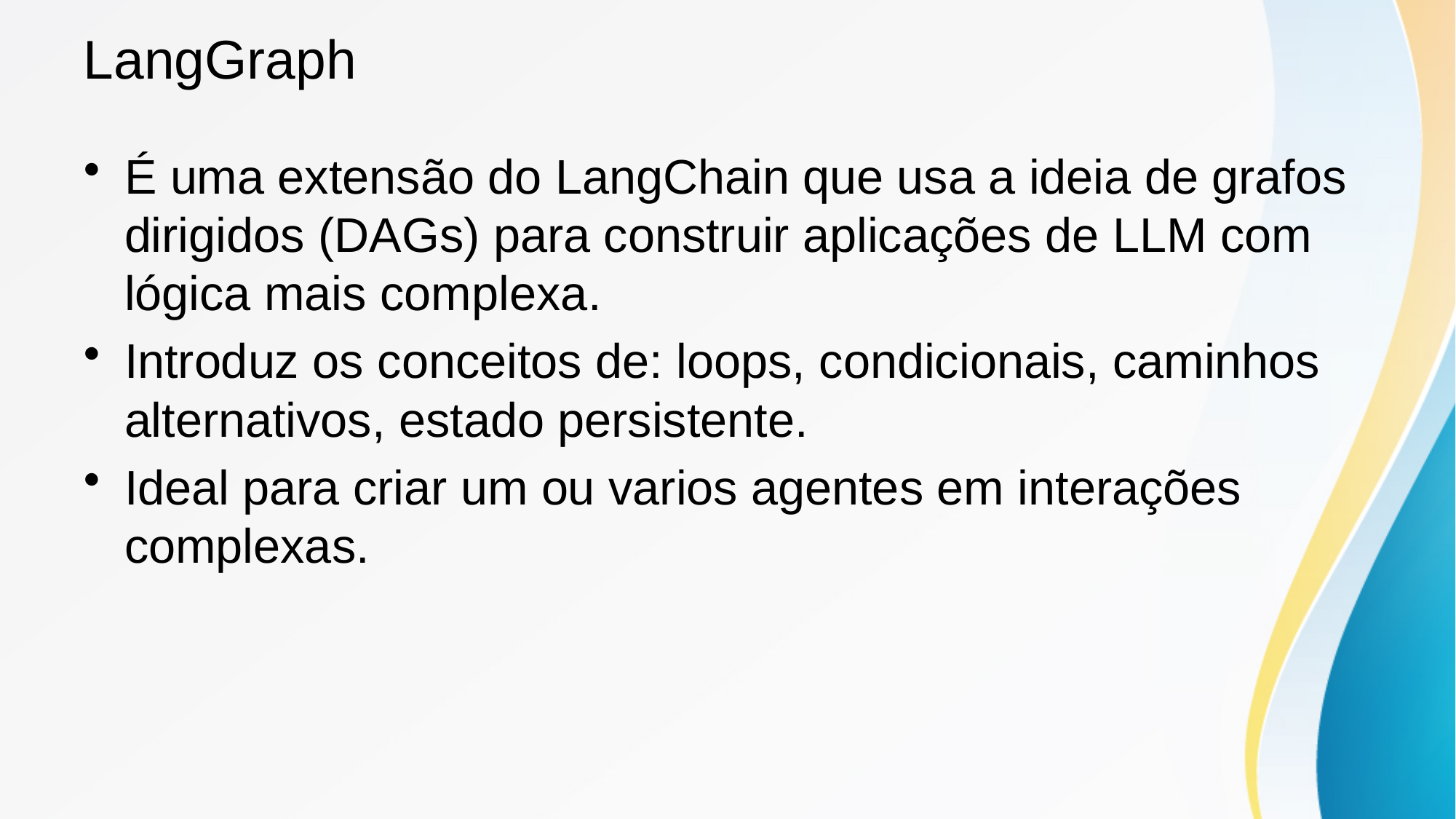

# LangGraph
É uma extensão do LangChain que usa a ideia de grafos dirigidos (DAGs) para construir aplicações de LLM com lógica mais complexa.
Introduz os conceitos de: loops, condicionais, caminhos alternativos, estado persistente.
Ideal para criar um ou varios agentes em interações complexas.